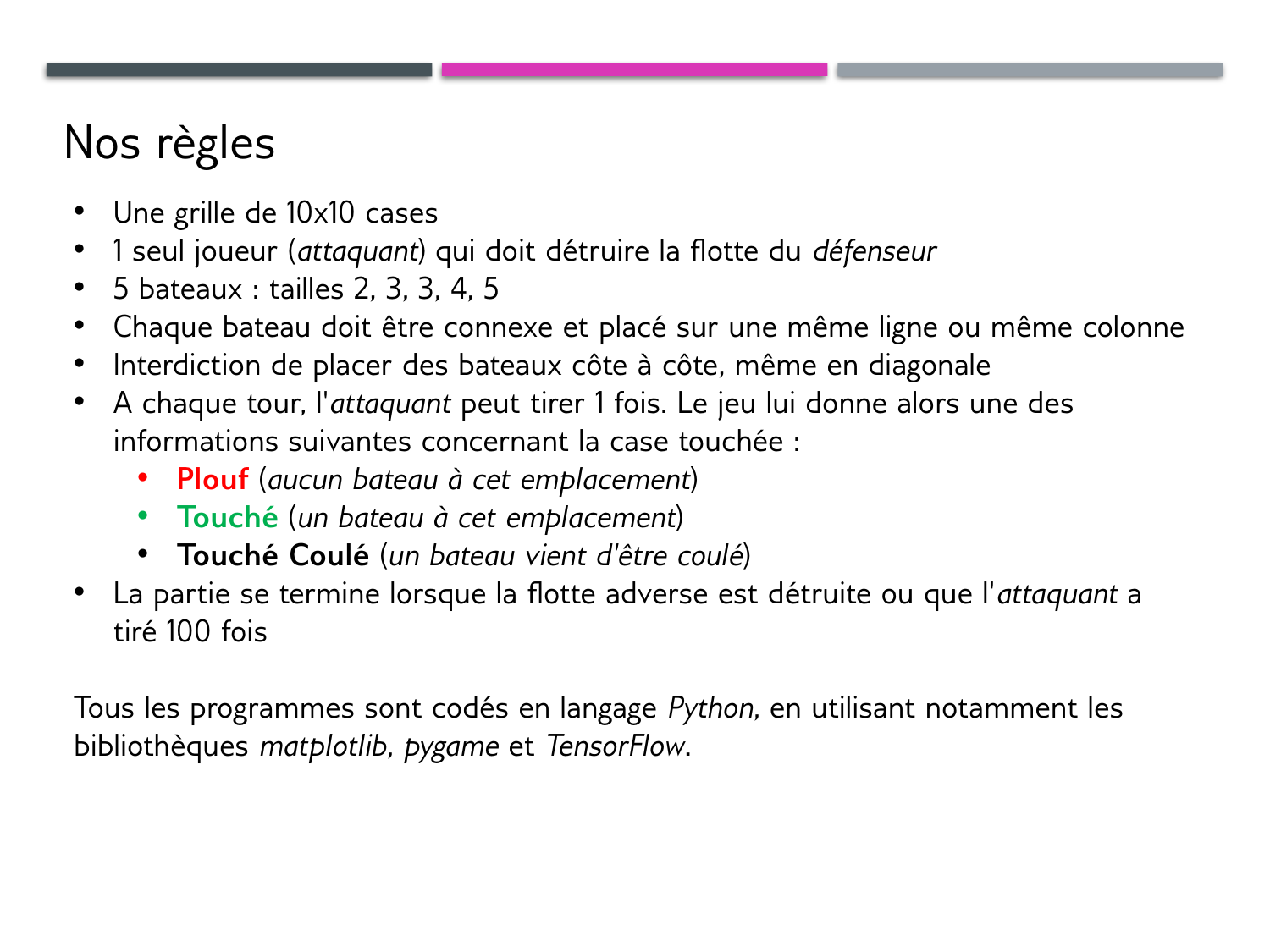

Nos règles
Une grille de 10x10 cases
1 seul joueur (attaquant) qui doit détruire la flotte du défenseur
5 bateaux : tailles 2, 3, 3, 4, 5
Chaque bateau doit être connexe et placé sur une même ligne ou même colonne
Interdiction de placer des bateaux côte à côte, même en diagonale
A chaque tour, l'attaquant peut tirer 1 fois. Le jeu lui donne alors une des informations suivantes concernant la case touchée :
Plouf (aucun bateau à cet emplacement)
Touché (un bateau à cet emplacement)
Touché Coulé (un bateau vient d'être coulé)
La partie se termine lorsque la flotte adverse est détruite ou que l'attaquant a tiré 100 fois

Tous les programmes sont codés en langage Python, en utilisant notamment les bibliothèques matplotlib, pygame et TensorFlow.